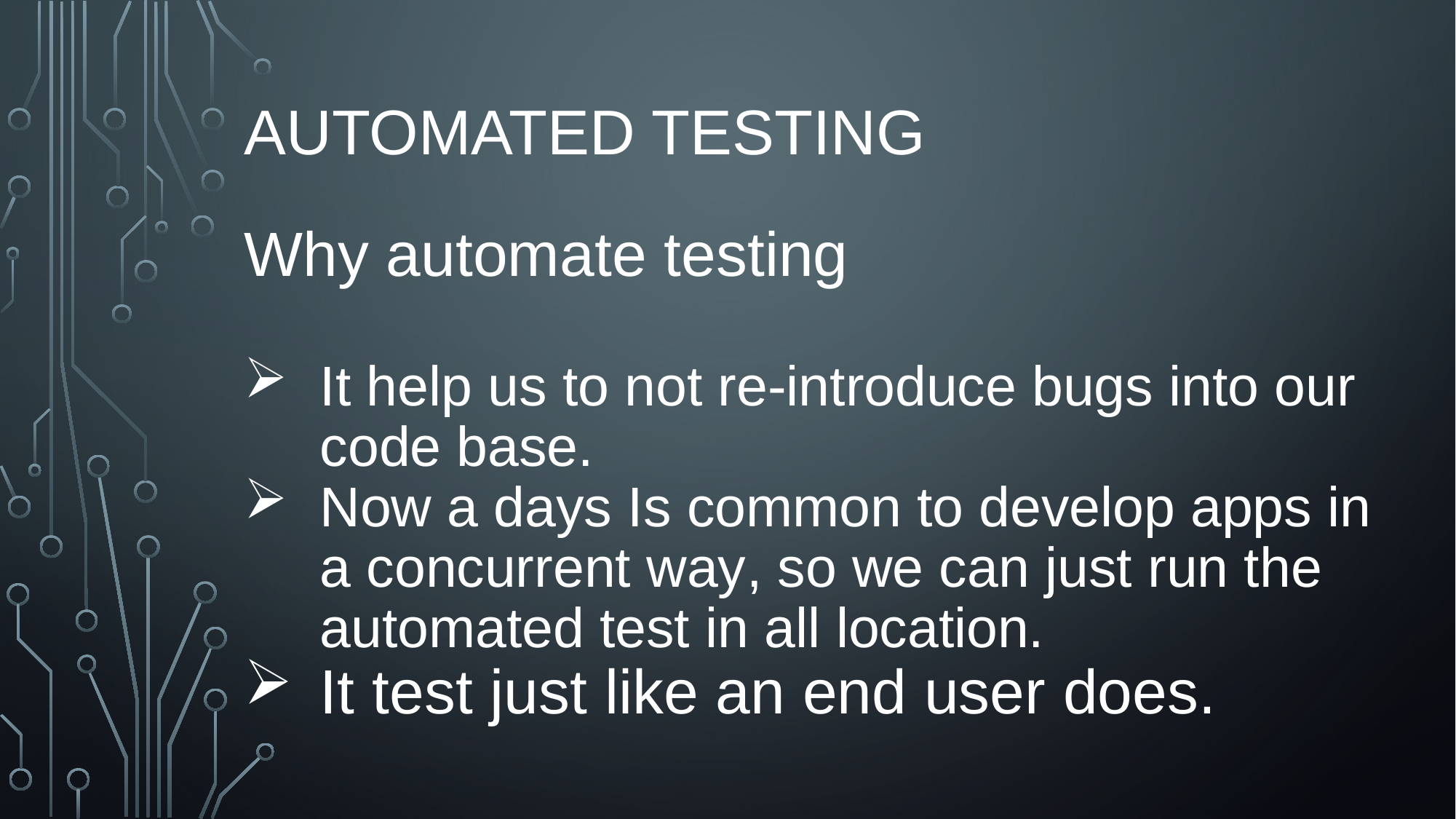

# Automated testing
Why automate testing

It help us to not re-introduce bugs into our code base.
Now a days Is common to develop apps in a concurrent way, so we can just run the automated test in all location.
It test just like an end user does.